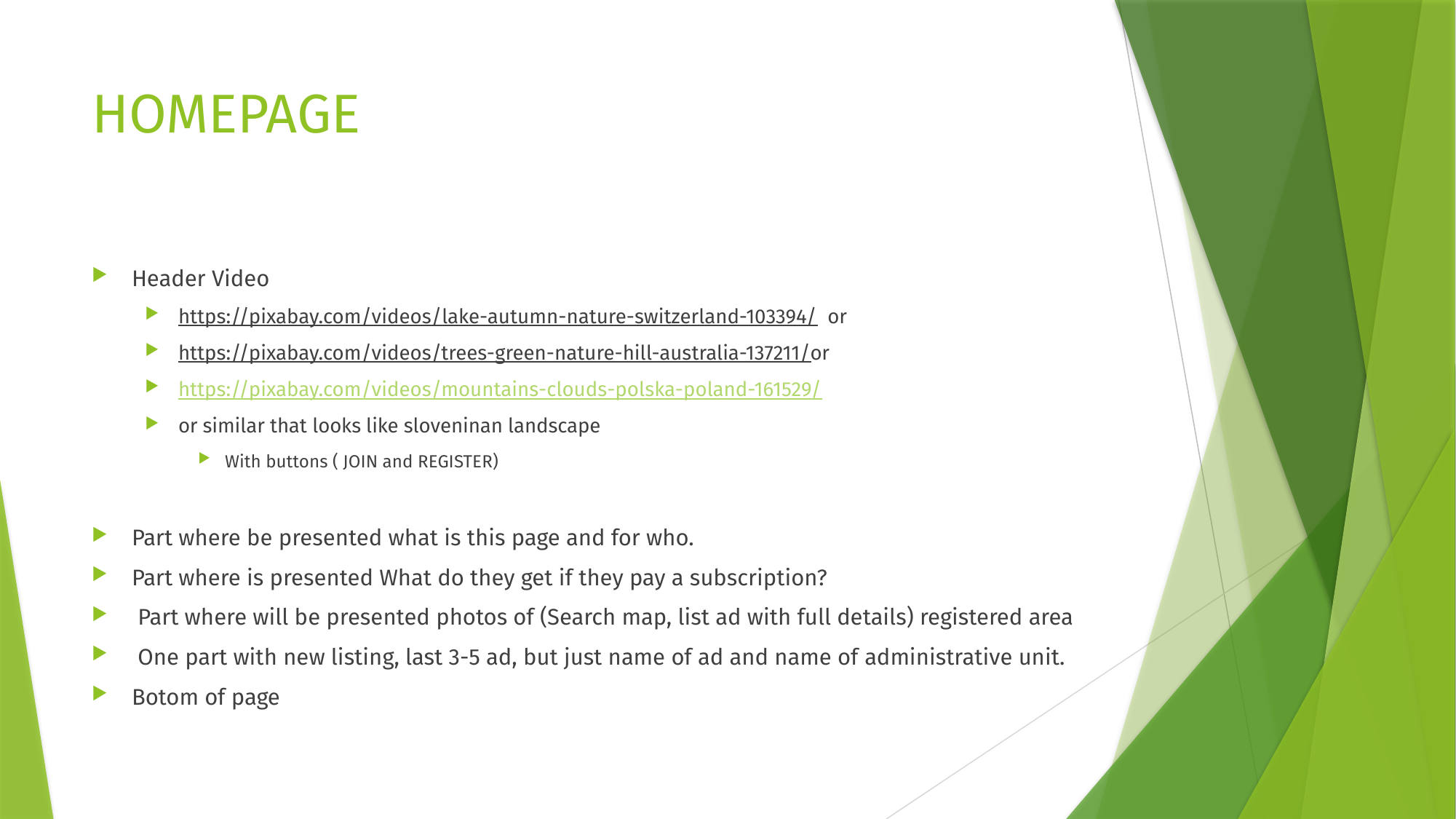

# HOMEPAGE
Header Video
https://pixabay.com/videos/lake-autumn-nature-switzerland-103394/   or
https://pixabay.com/videos/trees-green-nature-hill-australia-137211/ or
https://pixabay.com/videos/mountains-clouds-polska-poland-161529/
or similar that looks like sloveninan landscape
With buttons ( JOIN and REGISTER)

Part where be presented what is this page and for who.
Part where is presented What do they get if they pay a subscription?
 Part where will be presented photos of (Search map, list ad with full details) registered area
 One part with new listing, last 3-5 ad, but just name of ad and name of administrative unit.
Botom of page